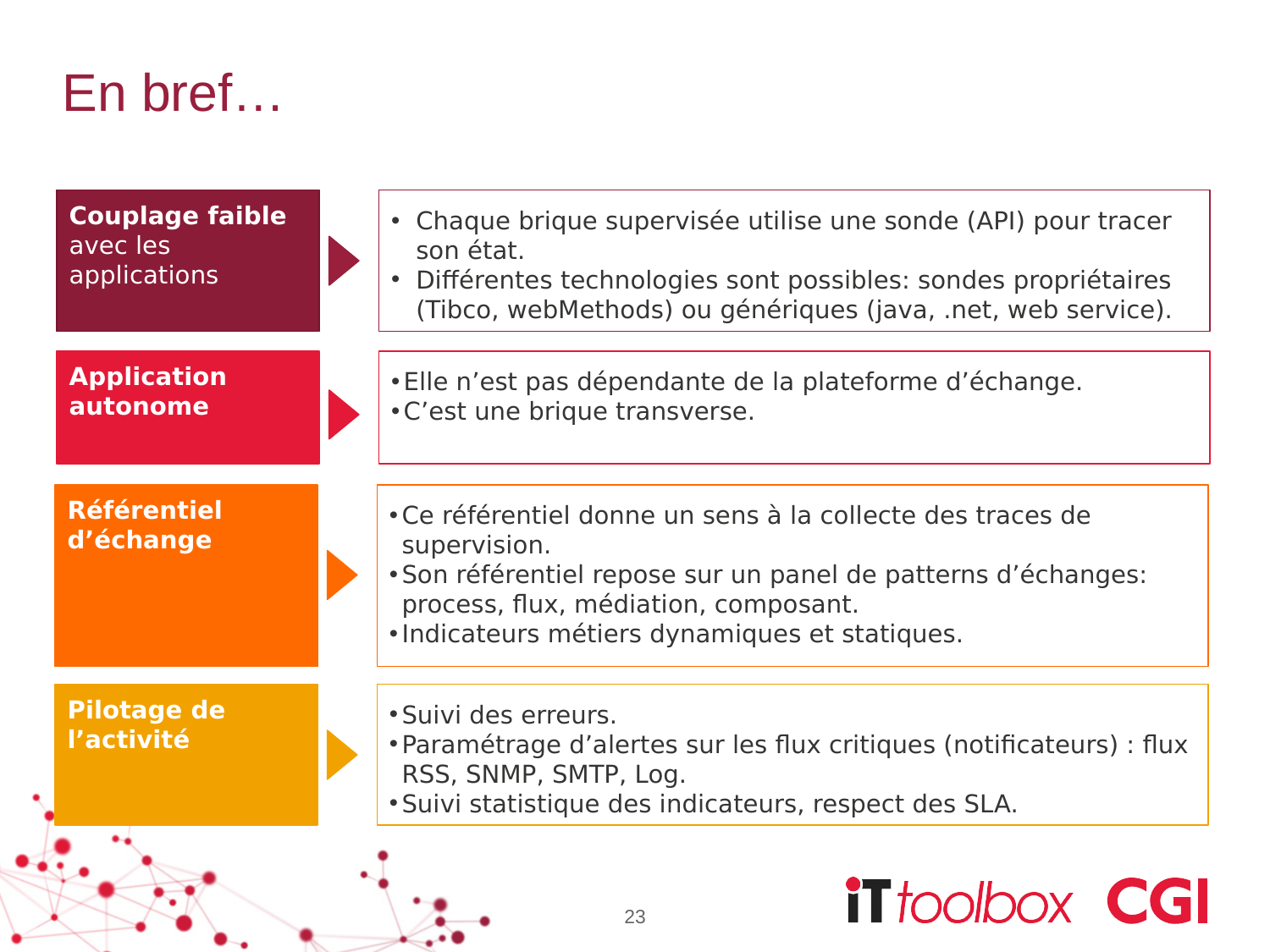

# En bref…
Couplage faible avec les applications
Chaque brique supervisée utilise une sonde (API) pour tracer son état.
Différentes technologies sont possibles: sondes propriétaires (Tibco, webMethods) ou génériques (java, .net, web service).

Application autonome
Elle n’est pas dépendante de la plateforme d’échange.
C’est une brique transverse.

Référentiel d’échange
Ce référentiel donne un sens à la collecte des traces de supervision.
Son référentiel repose sur un panel de patterns d’échanges: process, flux, médiation, composant.
Indicateurs métiers dynamiques et statiques.

Pilotage de l’activité
Suivi des erreurs.
Paramétrage d’alertes sur les flux critiques (notificateurs) : flux RSS, SNMP, SMTP, Log.
Suivi statistique des indicateurs, respect des SLA.

23